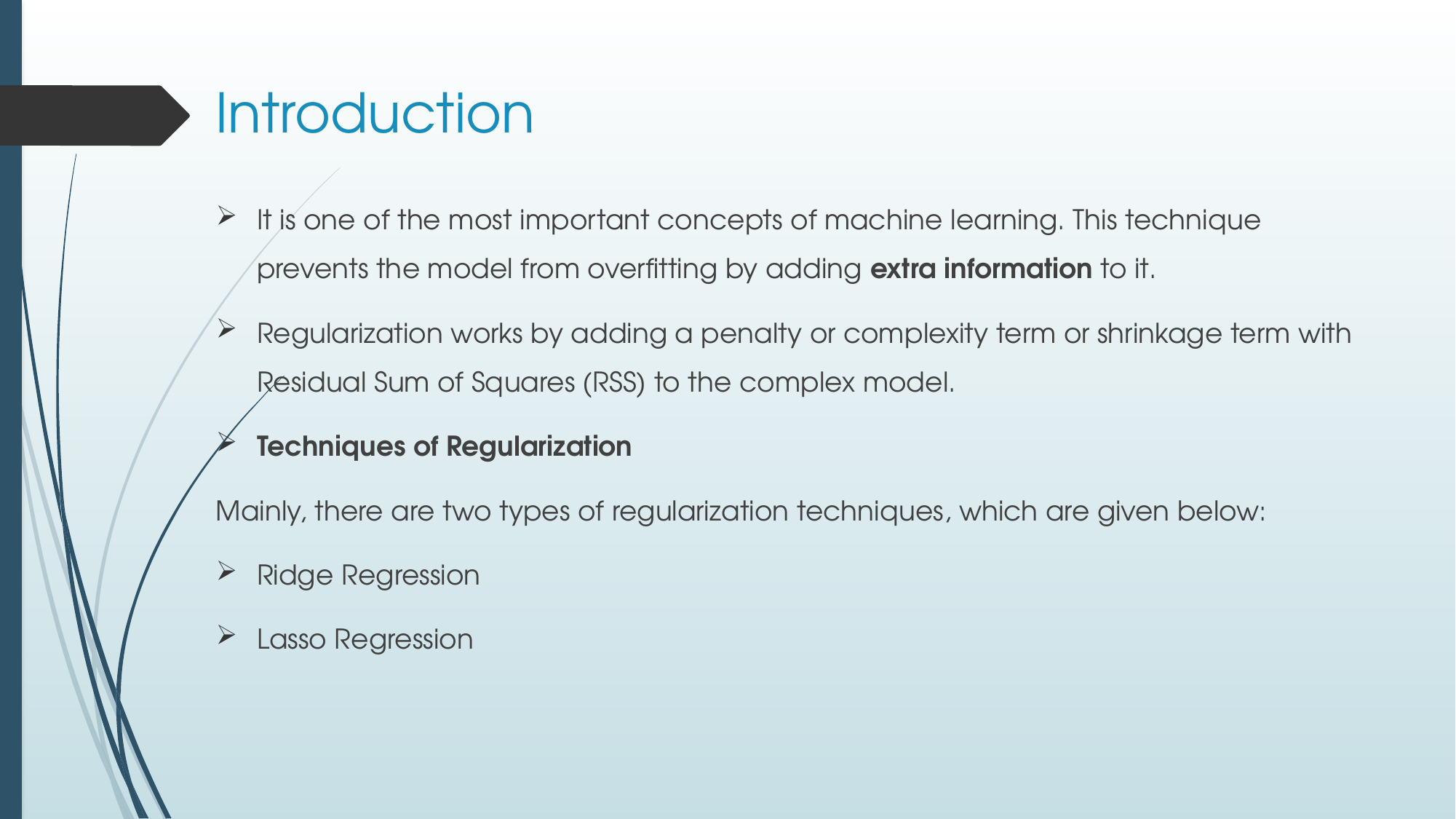

# Introduction
It is one of the most important concepts of machine learning. This technique prevents the model from overfitting by adding extra information to it.
Regularization works by adding a penalty or complexity term or shrinkage term with Residual Sum of Squares (RSS) to the complex model.
Techniques of Regularization
Mainly, there are two types of regularization techniques, which are given below:
Ridge Regression
Lasso Regression